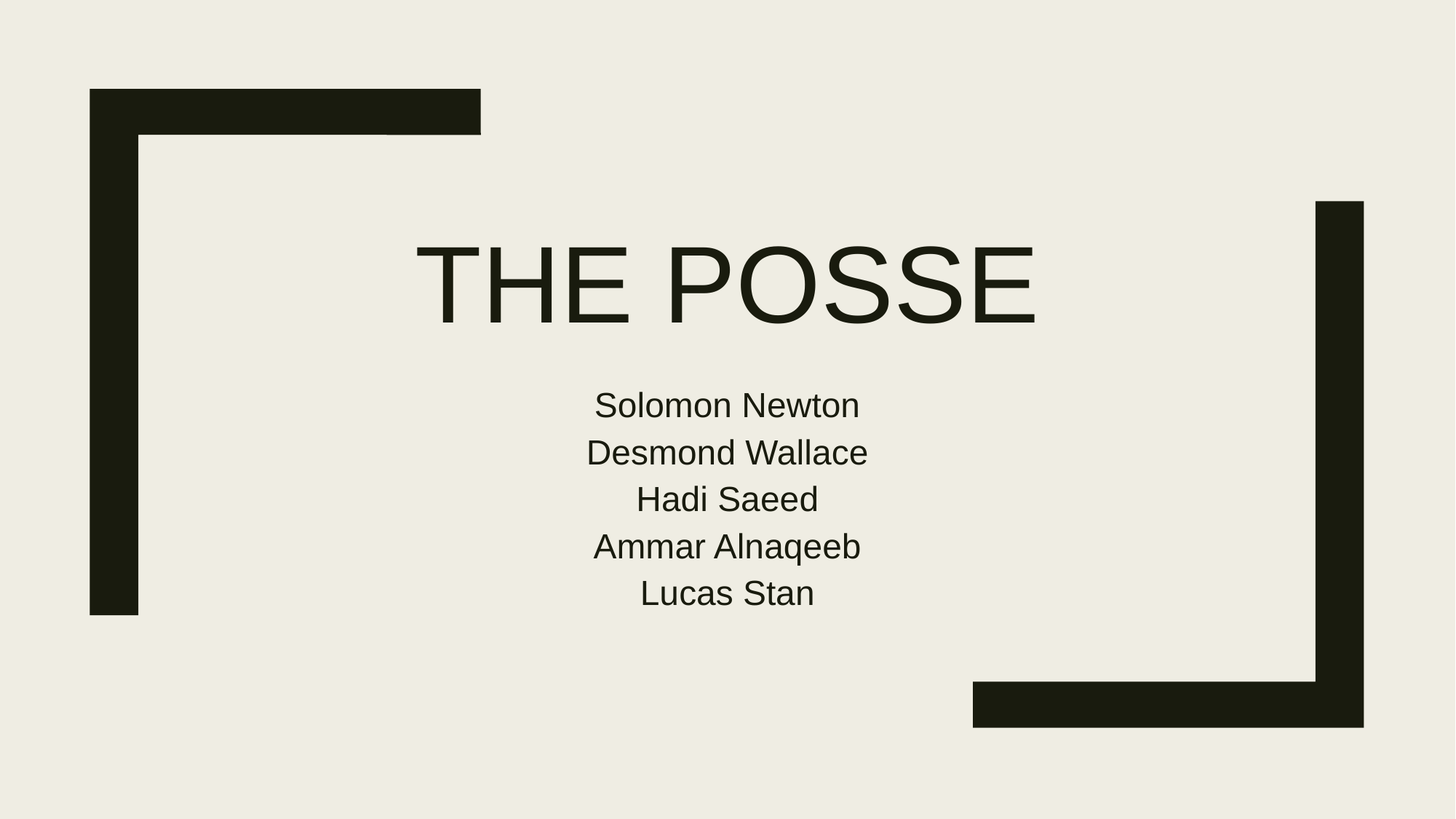

# The posse
Solomon Newton
Desmond Wallace
Hadi Saeed
Ammar Alnaqeeb
Lucas Stan